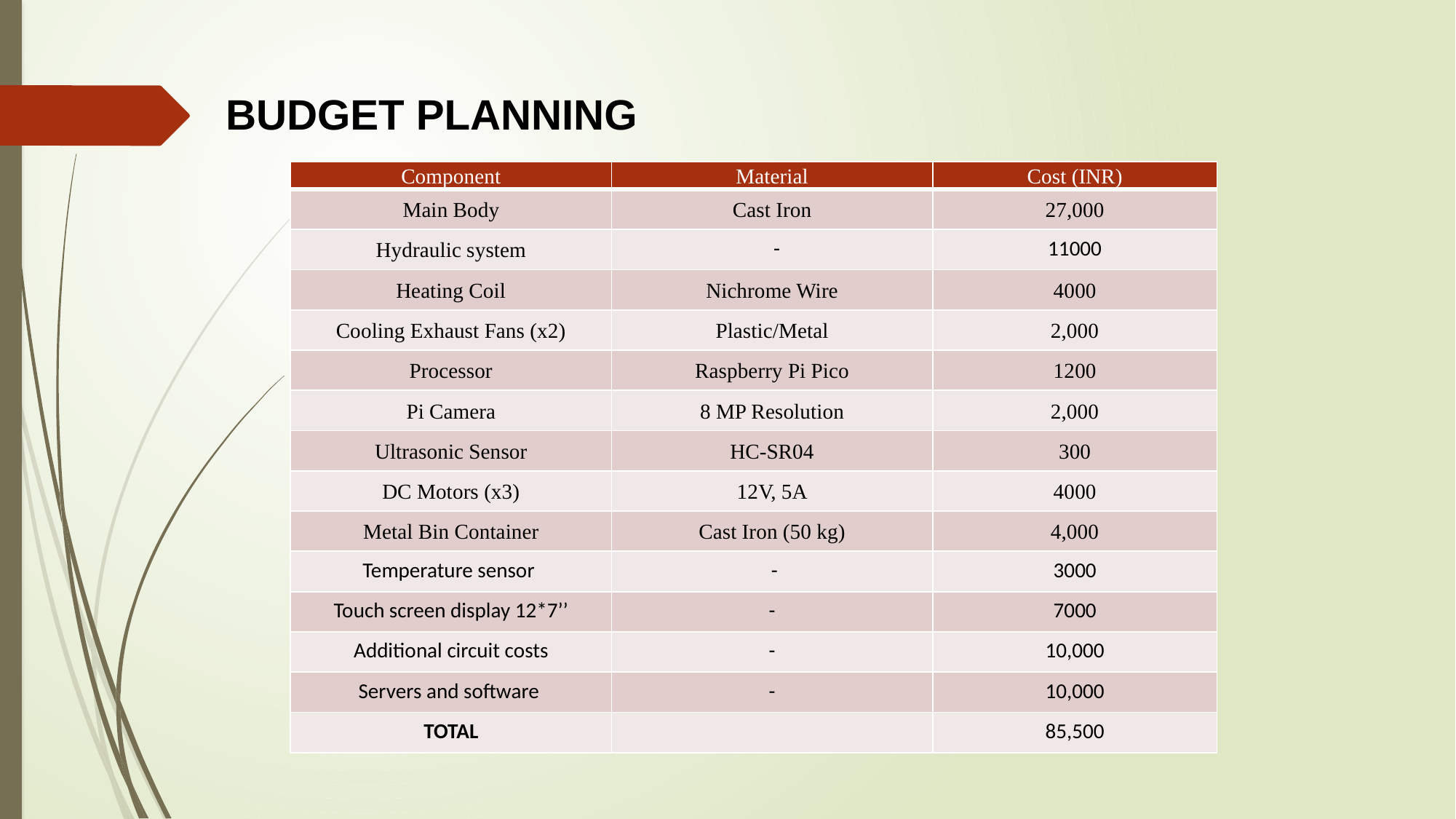

BUDGET PLANNING
| Component | Material | Cost (INR) |
| --- | --- | --- |
| Main Body | Cast Iron | 27,000 |
| Hydraulic system | - | 11000 |
| Heating Coil | Nichrome Wire | 4000 |
| Cooling Exhaust Fans (x2) | Plastic/Metal | 2,000 |
| Processor | Raspberry Pi Pico | 1200 |
| Pi Camera | 8 MP Resolution | 2,000 |
| Ultrasonic Sensor | HC-SR04 | 300 |
| DC Motors (x3) | 12V, 5A | 4000 |
| Metal Bin Container | Cast Iron (50 kg) | 4,000 |
| Temperature sensor | - | 3000 |
| Touch screen display 12\*7’’ | - | 7000 |
| Additional circuit costs | - | 10,000 |
| Servers and software | - | 10,000 |
| TOTAL |  | 85,500 |